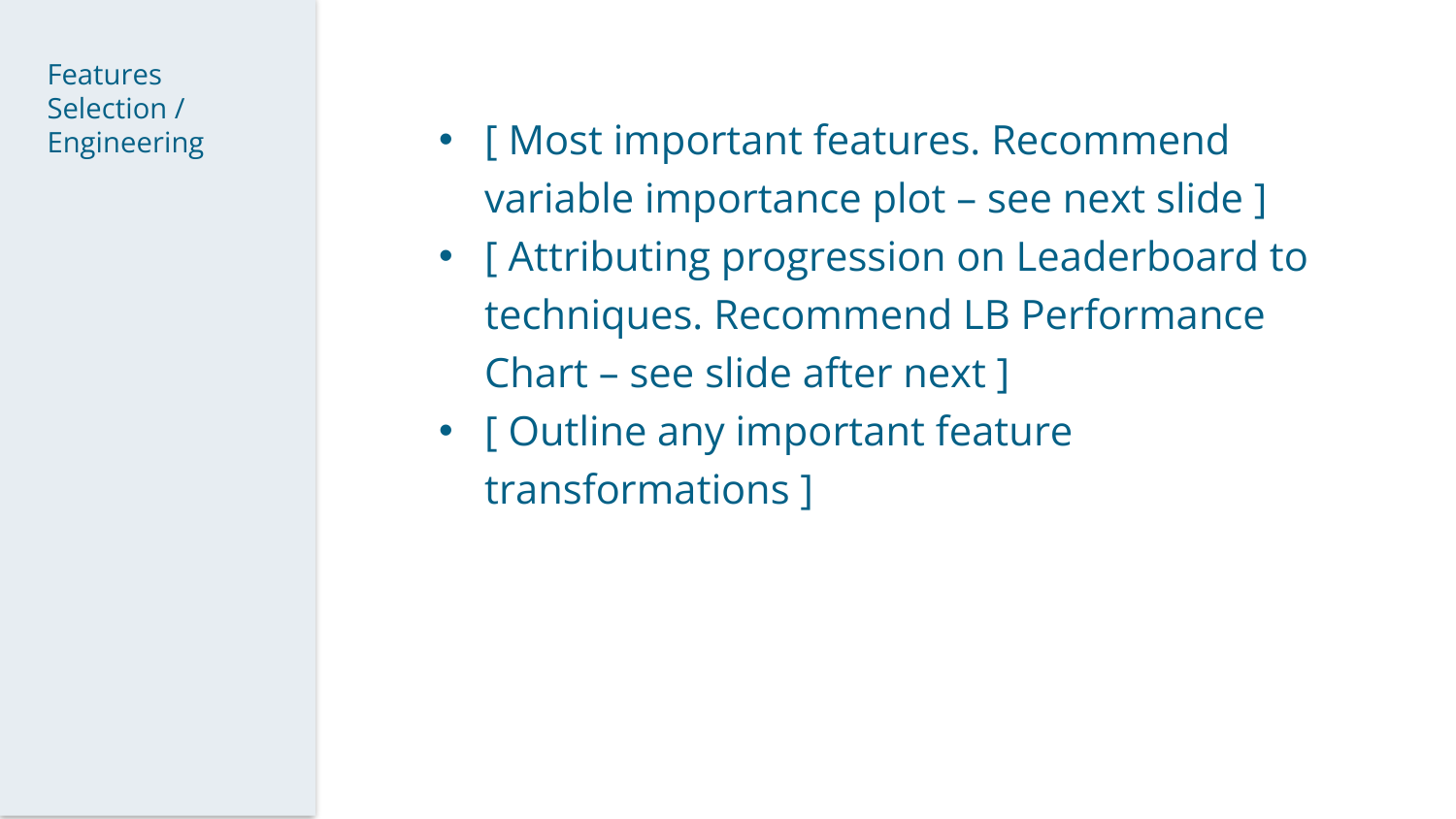

[ Most important features. Recommend variable importance plot – see next slide ]
[ Attributing progression on Leaderboard to techniques. Recommend LB Performance Chart – see slide after next ]
[ Outline any important feature transformations ]
Features Selection / Engineering